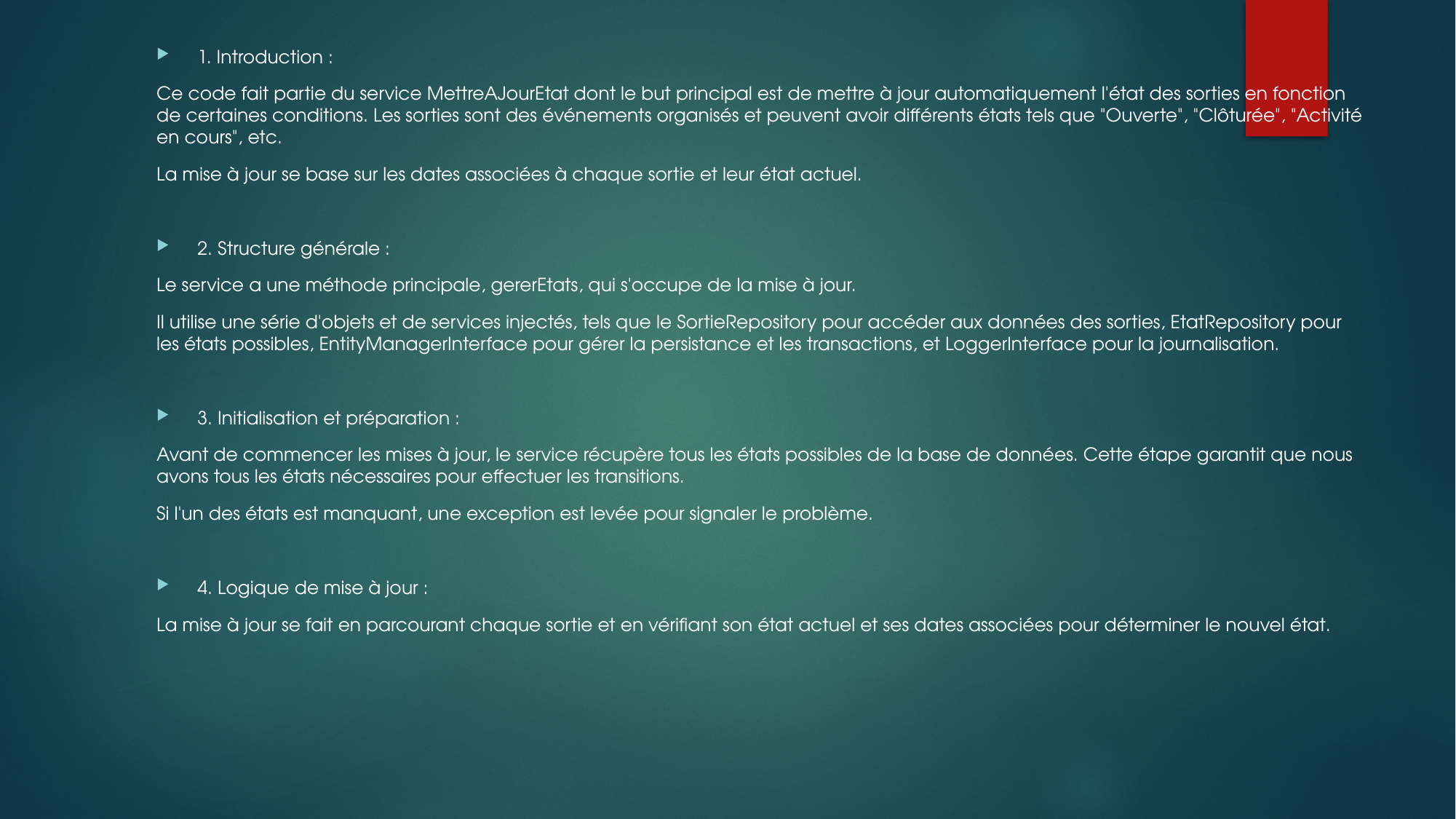

1. Introduction :
Ce code fait partie du service MettreAJourEtat dont le but principal est de mettre à jour automatiquement l'état des sorties en fonction de certaines conditions. Les sorties sont des événements organisés et peuvent avoir différents états tels que "Ouverte", "Clôturée", "Activité en cours", etc.
La mise à jour se base sur les dates associées à chaque sortie et leur état actuel.

2. Structure générale :
Le service a une méthode principale, gererEtats, qui s'occupe de la mise à jour.
Il utilise une série d'objets et de services injectés, tels que le SortieRepository pour accéder aux données des sorties, EtatRepository pour les états possibles, EntityManagerInterface pour gérer la persistance et les transactions, et LoggerInterface pour la journalisation.

3. Initialisation et préparation :
Avant de commencer les mises à jour, le service récupère tous les états possibles de la base de données. Cette étape garantit que nous avons tous les états nécessaires pour effectuer les transitions.
Si l'un des états est manquant, une exception est levée pour signaler le problème.

4. Logique de mise à jour :
La mise à jour se fait en parcourant chaque sortie et en vérifiant son état actuel et ses dates associées pour déterminer le nouvel état.